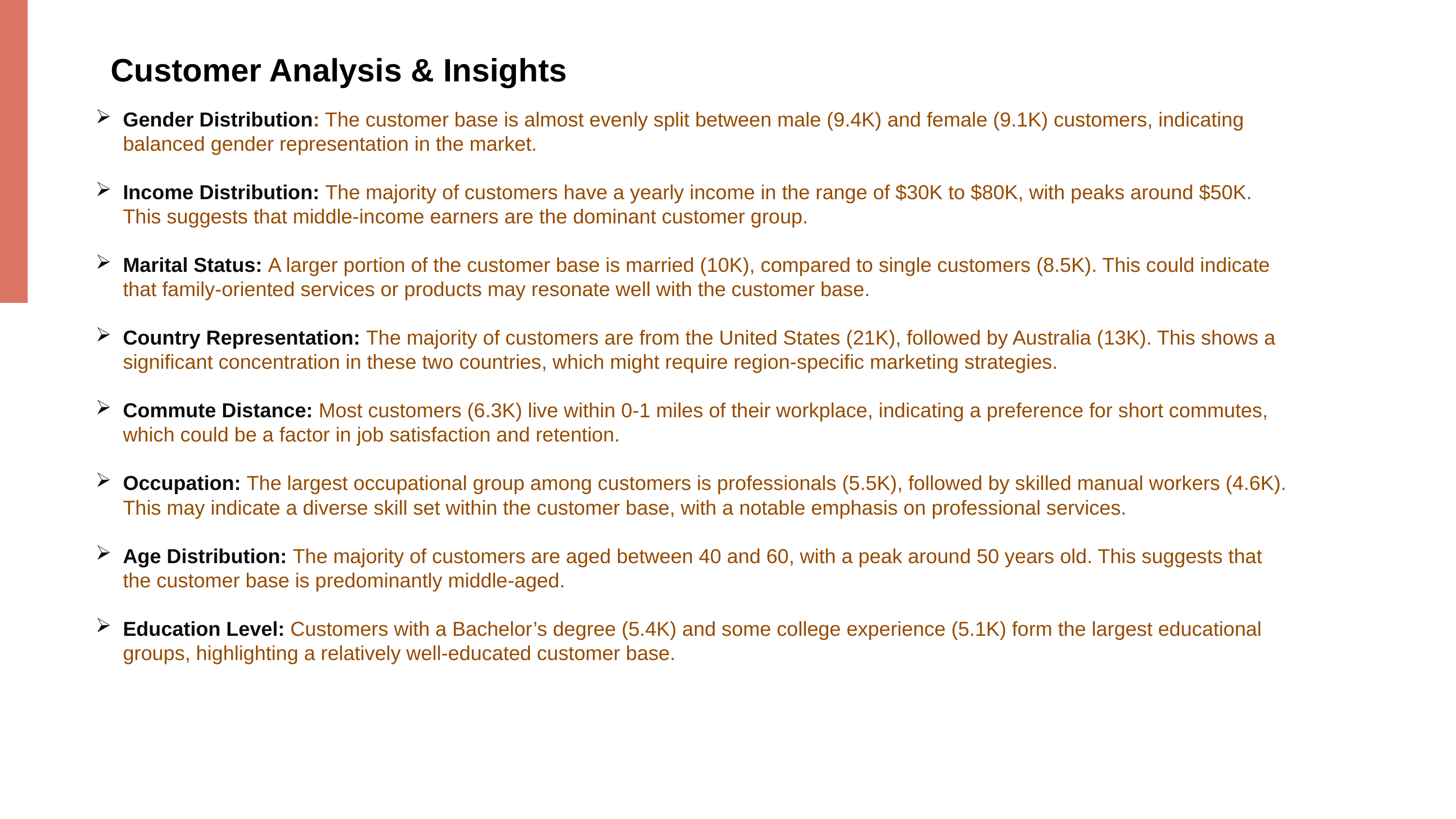

Customer Analysis & Insights
Gender Distribution: The customer base is almost evenly split between male (9.4K) and female (9.1K) customers, indicating balanced gender representation in the market.

Income Distribution: The majority of customers have a yearly income in the range of $30K to $80K, with peaks around $50K. This suggests that middle-income earners are the dominant customer group.

Marital Status: A larger portion of the customer base is married (10K), compared to single customers (8.5K). This could indicate that family-oriented services or products may resonate well with the customer base.

Country Representation: The majority of customers are from the United States (21K), followed by Australia (13K). This shows a significant concentration in these two countries, which might require region-specific marketing strategies.

Commute Distance: Most customers (6.3K) live within 0-1 miles of their workplace, indicating a preference for short commutes, which could be a factor in job satisfaction and retention.

Occupation: The largest occupational group among customers is professionals (5.5K), followed by skilled manual workers (4.6K). This may indicate a diverse skill set within the customer base, with a notable emphasis on professional services.

Age Distribution: The majority of customers are aged between 40 and 60, with a peak around 50 years old. This suggests that the customer base is predominantly middle-aged.

Education Level: Customers with a Bachelor’s degree (5.4K) and some college experience (5.1K) form the largest educational groups, highlighting a relatively well-educated customer base.